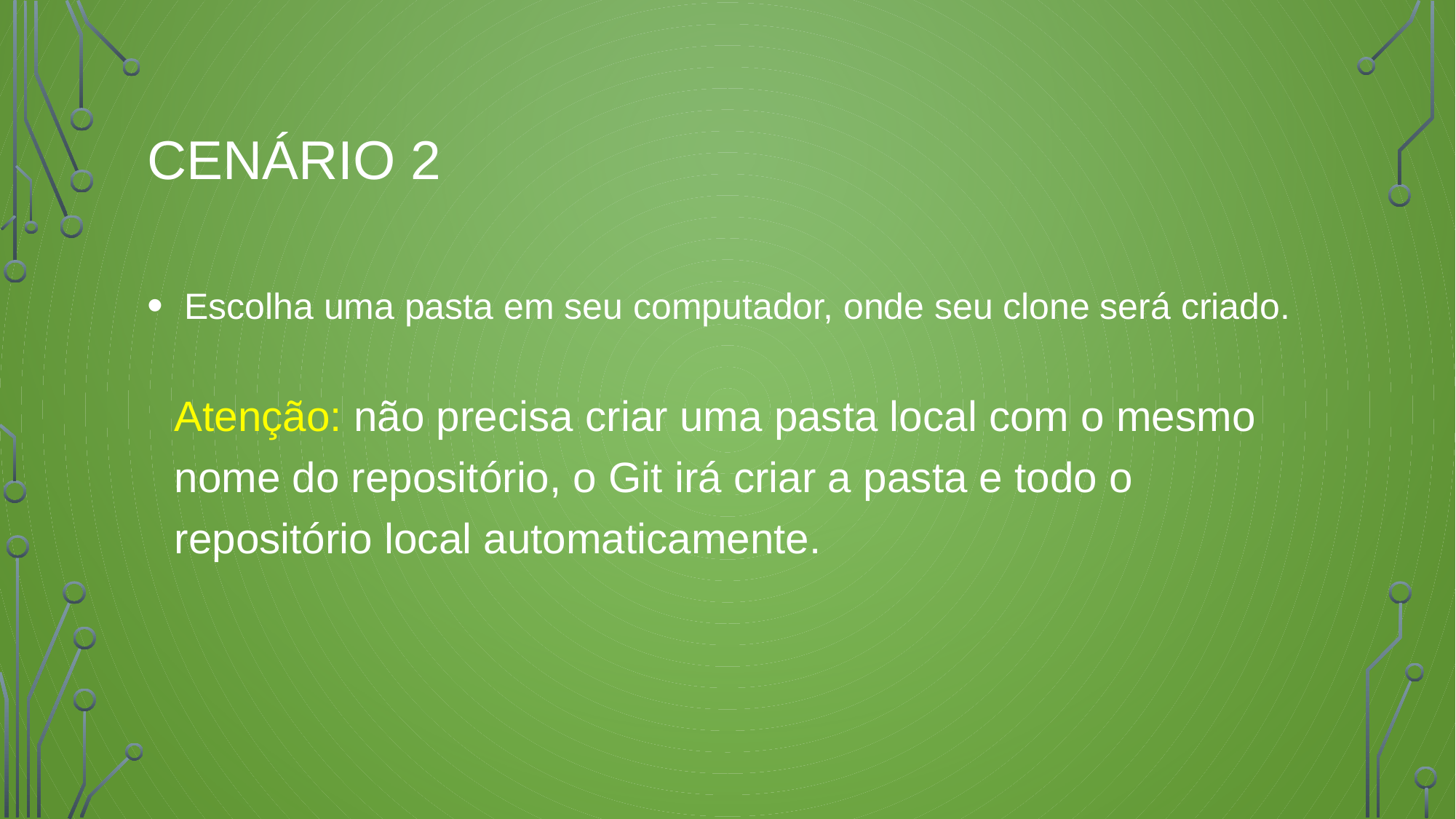

# Cenário 2
 Escolha uma pasta em seu computador, onde seu clone será criado.
Atenção: não precisa criar uma pasta local com o mesmo nome do repositório, o Git irá criar a pasta e todo o repositório local automaticamente.